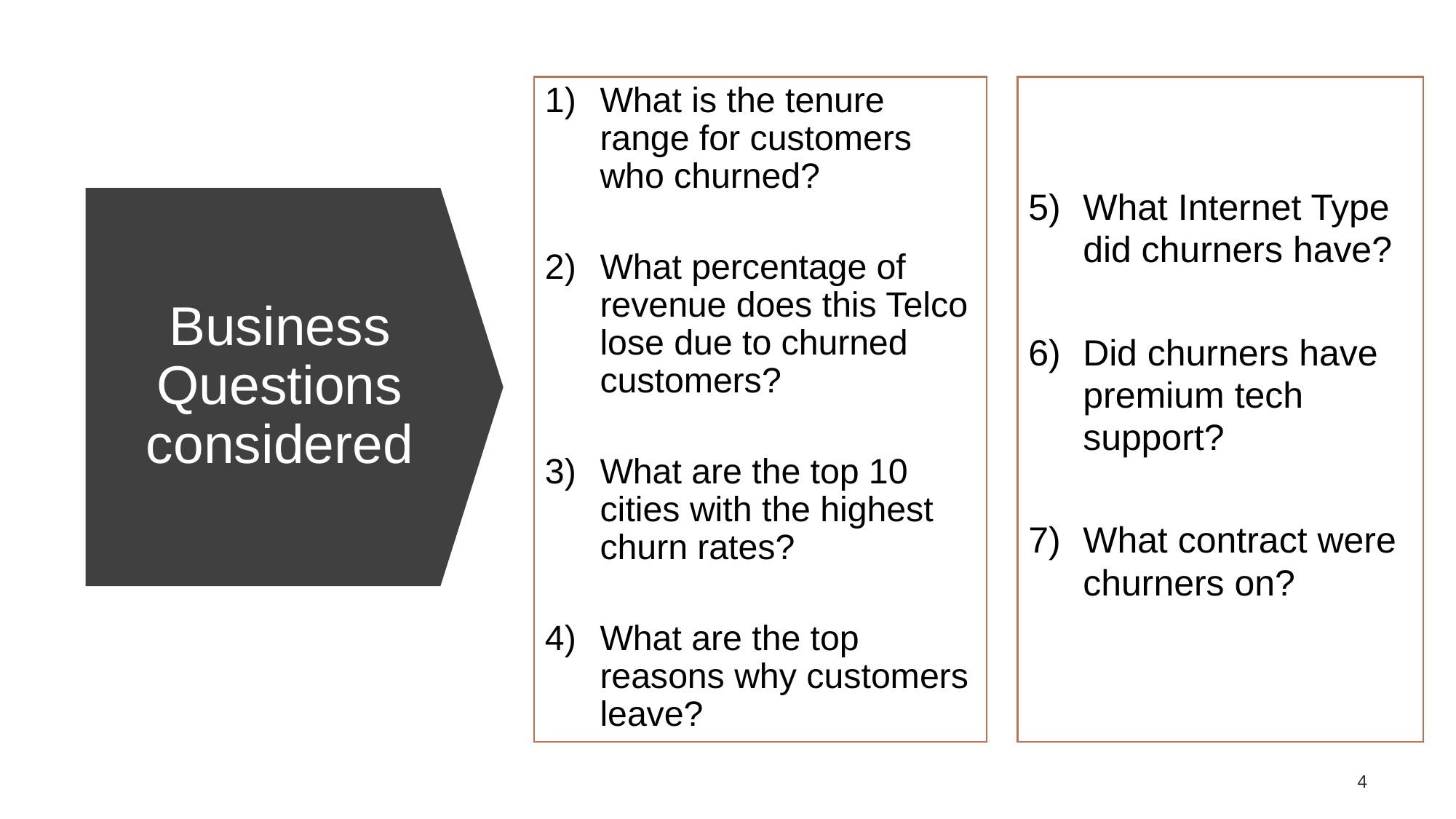

What is the tenure range for customers who churned?

What percentage of revenue does this Telco lose due to churned customers?

What are the top 10 cities with the highest churn rates?

What are the top reasons why customers leave?

What Internet Type did churners have?

Did churners have premium tech support?

What contract were churners on?

Business Questions considered
4